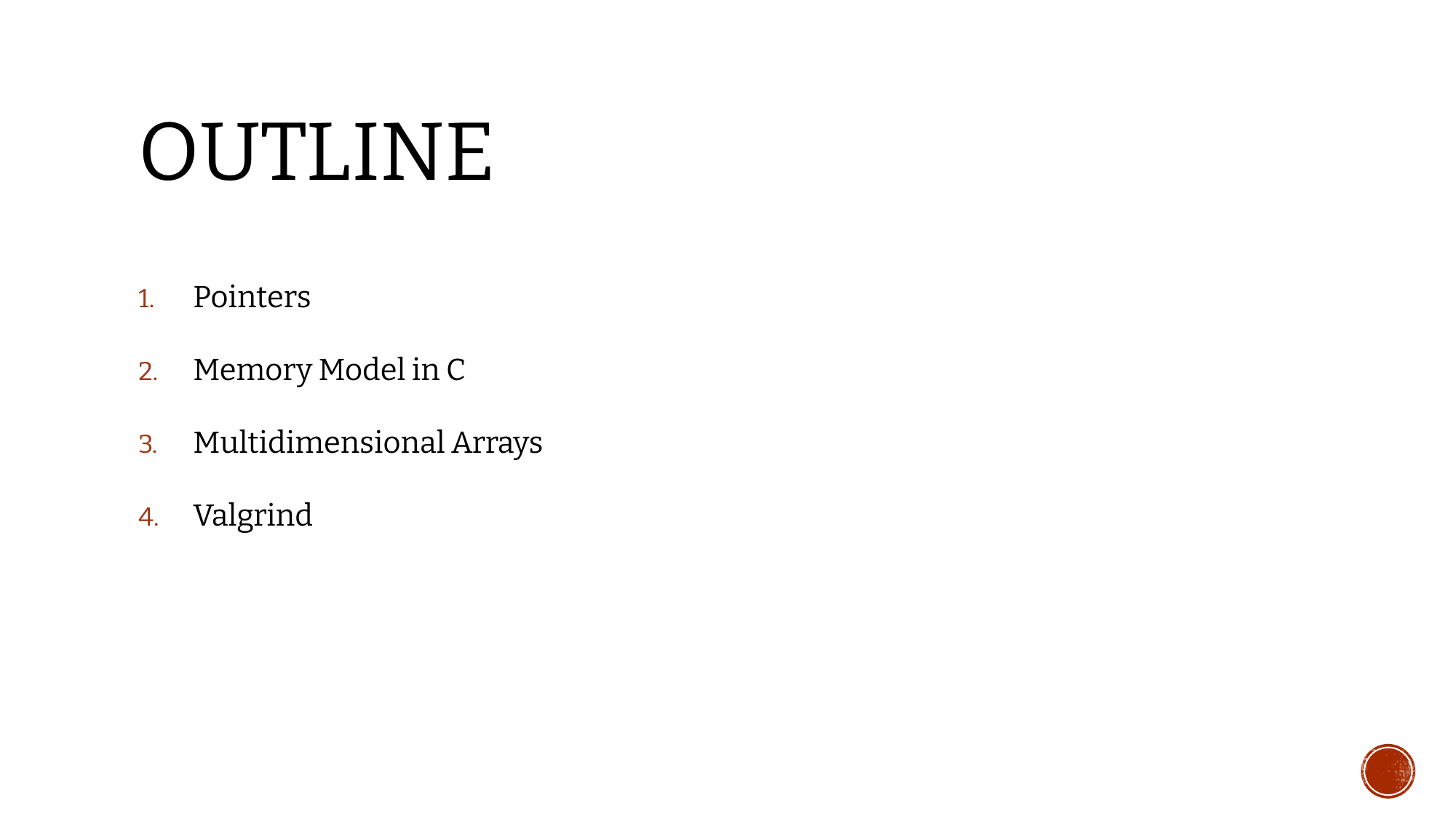

# Outline
Pointers
Memory Model in C
Multidimensional Arrays
Valgrind